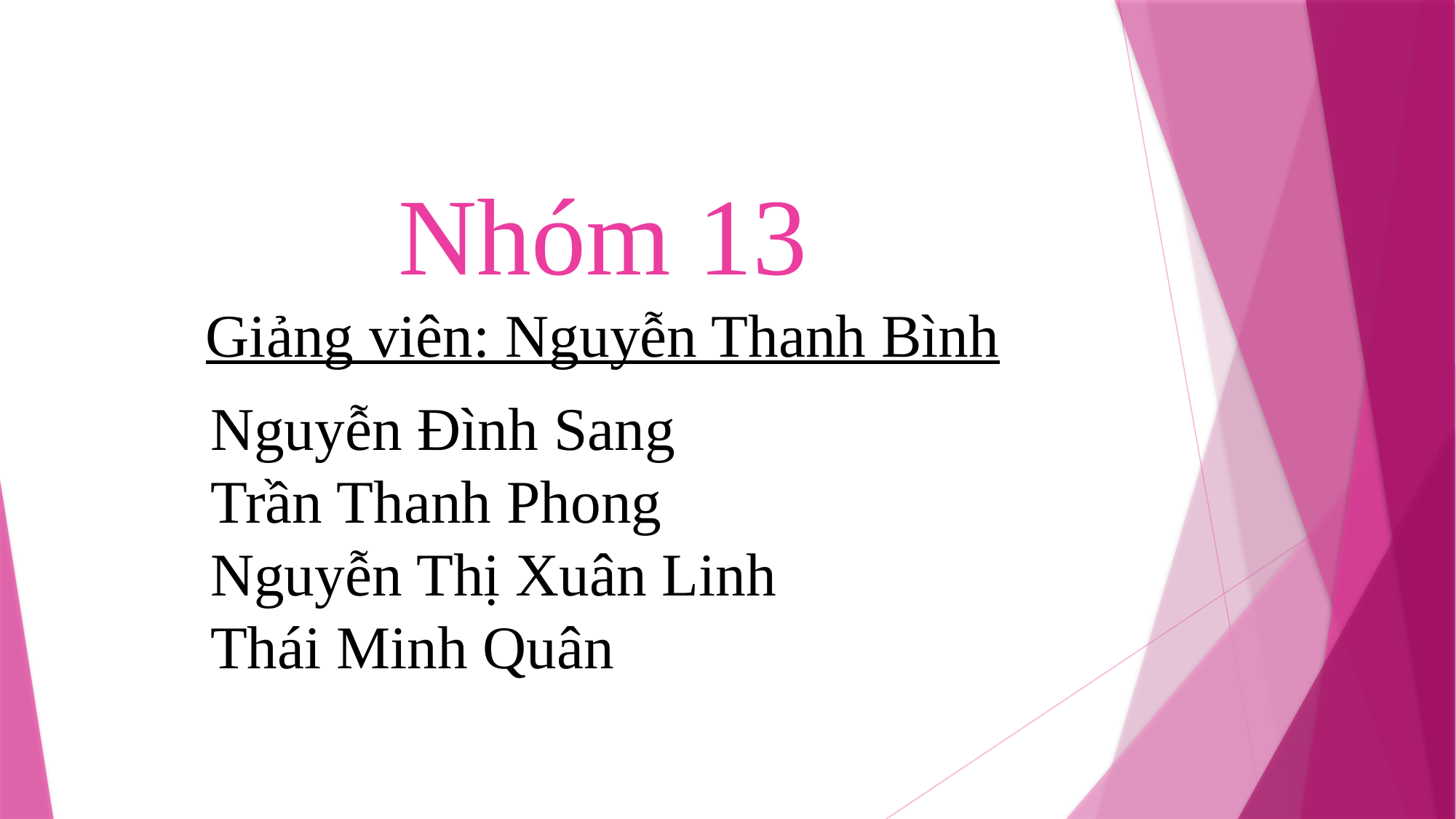

Nhóm 13
Giảng viên: Nguyễn Thanh Bình
Nguyễn Đình Sang
Trần Thanh Phong
Nguyễn Thị Xuân Linh
Thái Minh Quân